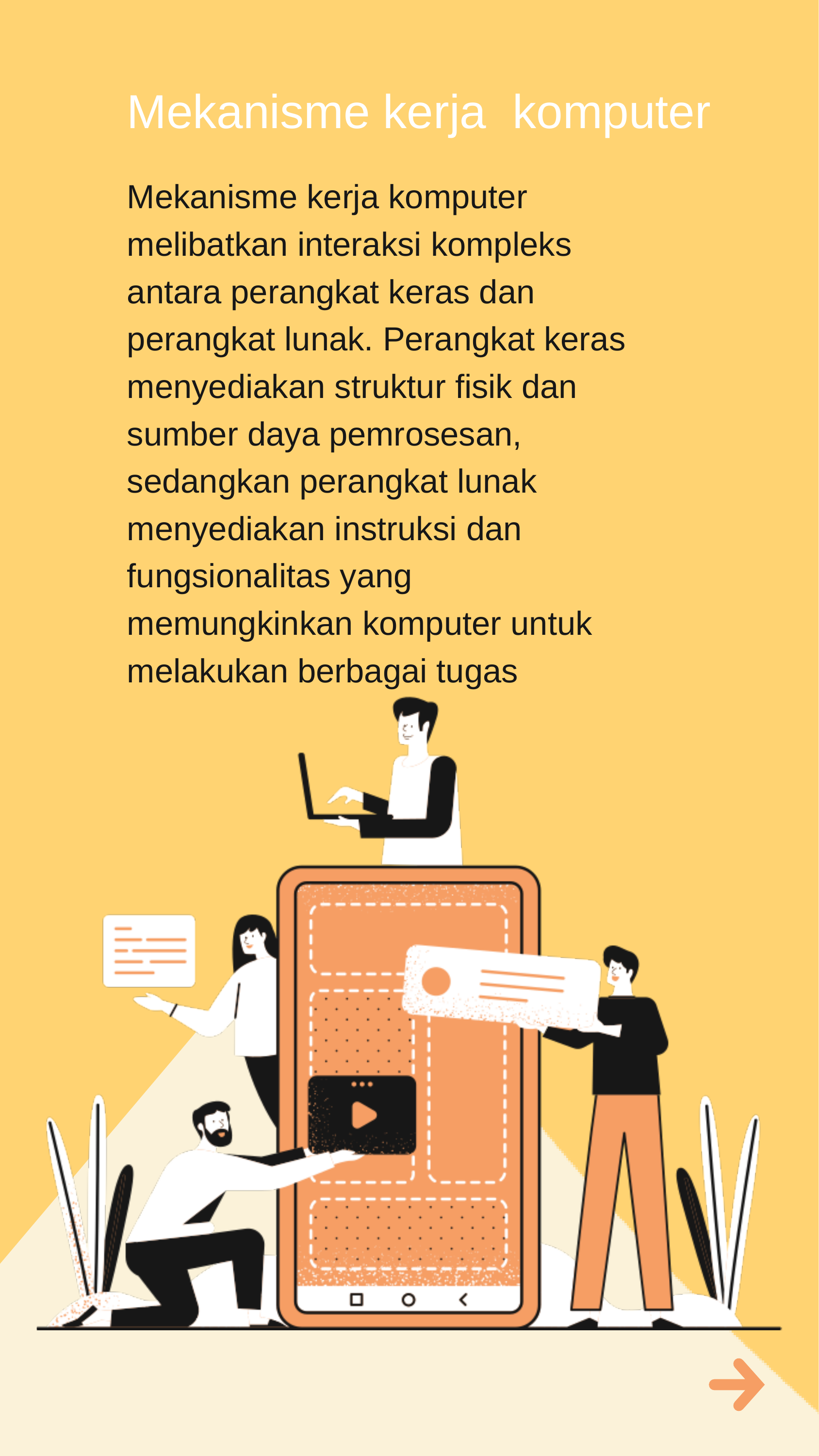

Mekanisme kerja  komputer
Mekanisme kerja komputer melibatkan interaksi kompleks antara perangkat keras dan perangkat lunak. Perangkat keras menyediakan struktur fisik dan sumber daya pemrosesan, sedangkan perangkat lunak menyediakan instruksi dan fungsionalitas yang memungkinkan komputer untuk melakukan berbagai tugas